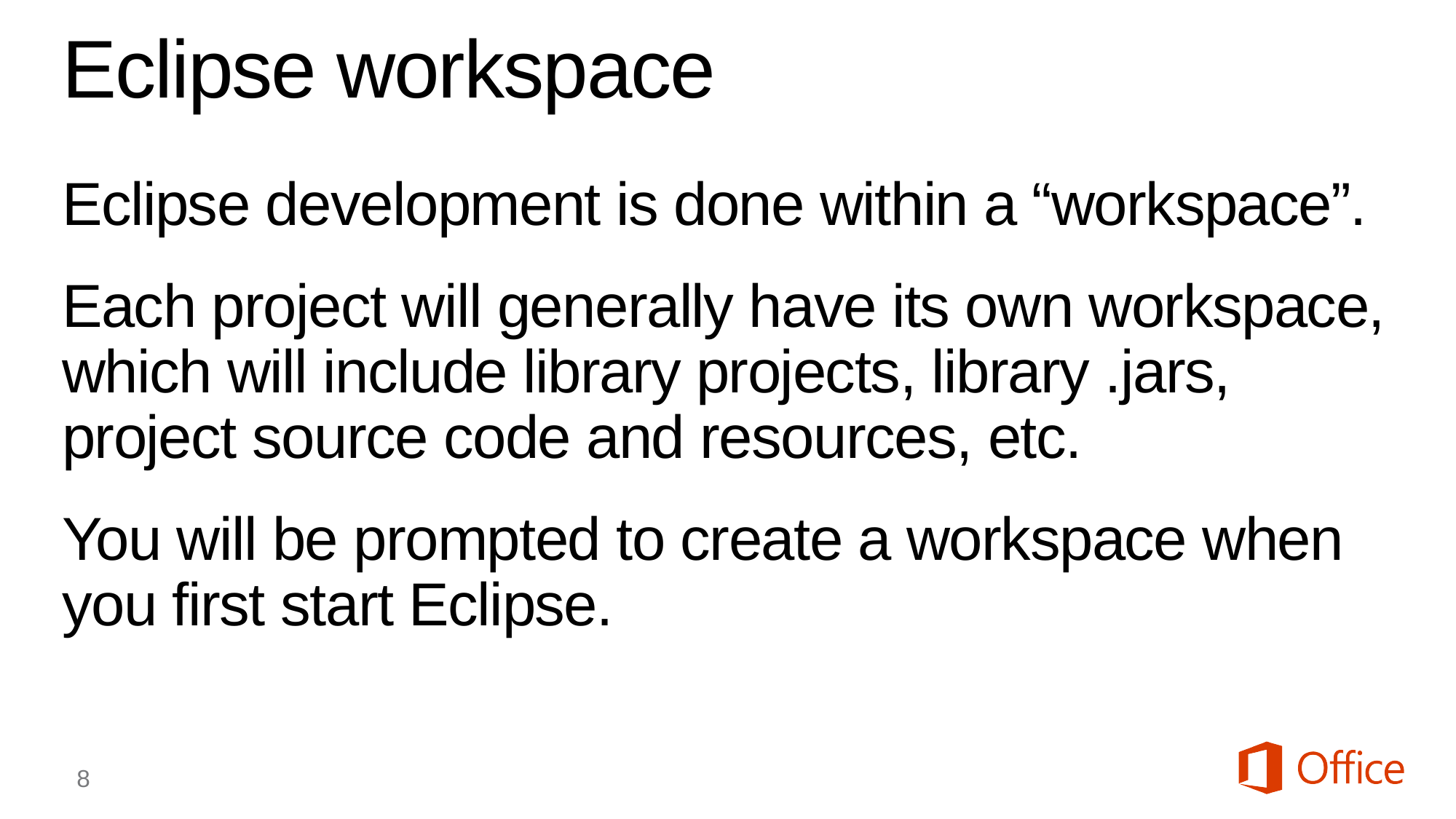

# Eclipse workspace
Eclipse development is done within a “workspace”.
Each project will generally have its own workspace, which will include library projects, library .jars, project source code and resources, etc.
You will be prompted to create a workspace when you first start Eclipse.
8